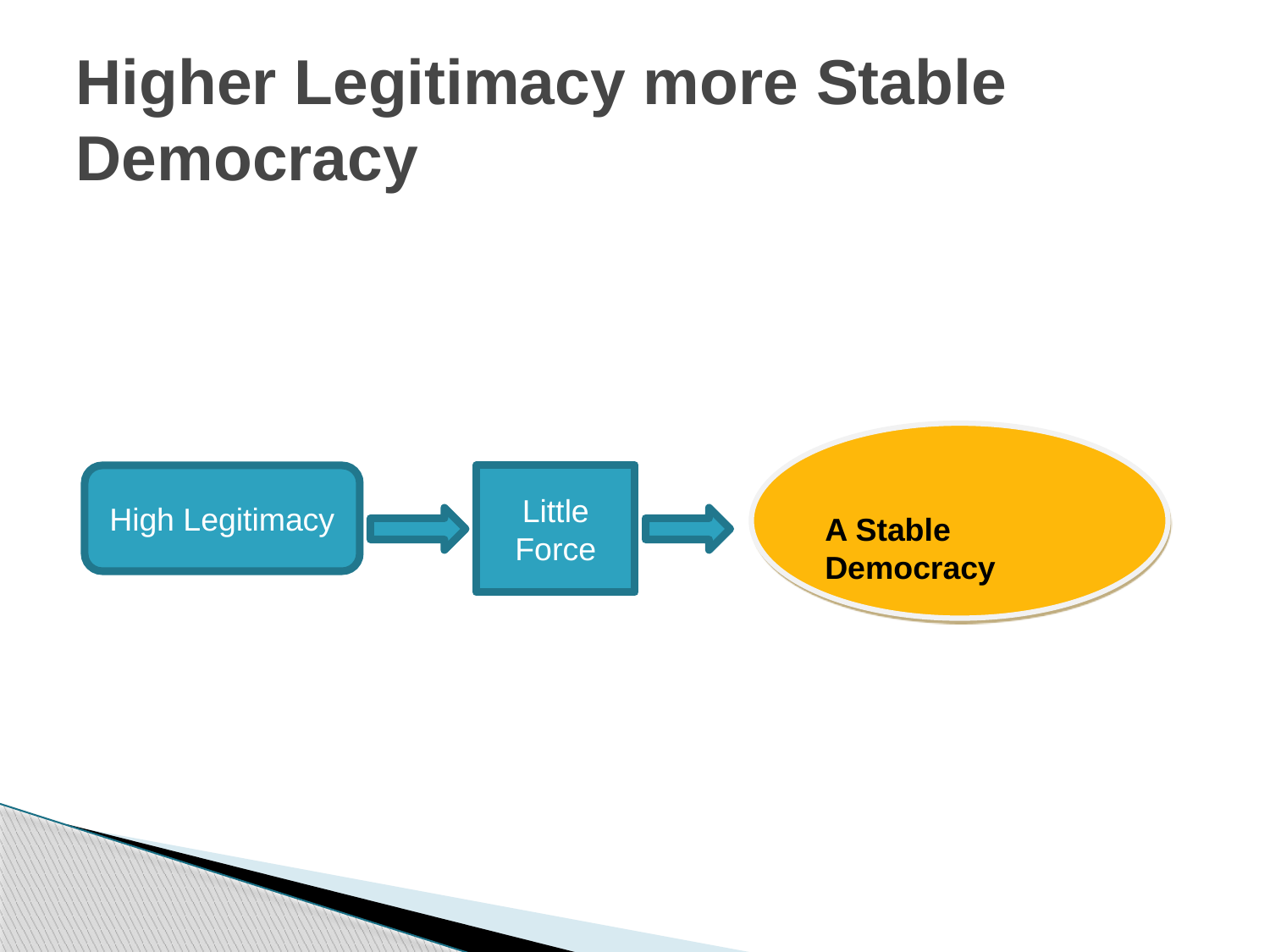

# Higher Legitimacy more Stable Democracy

A Stable Democracy
High Legitimacy
Little Force